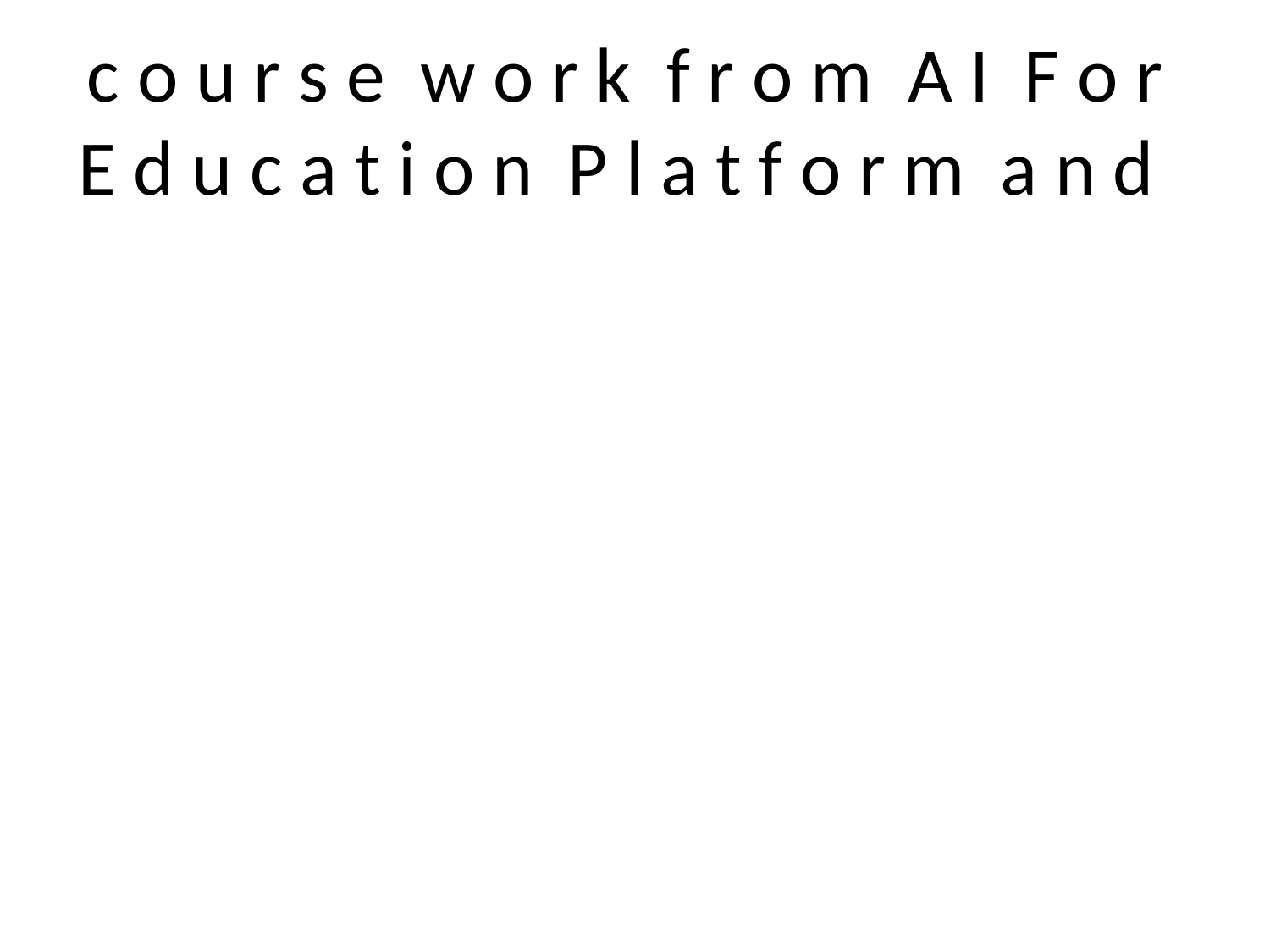

# c o u r s e  w o r k  f r o m  A I  F o r  E d u c a t i o n  P l a t f o r m  a n d